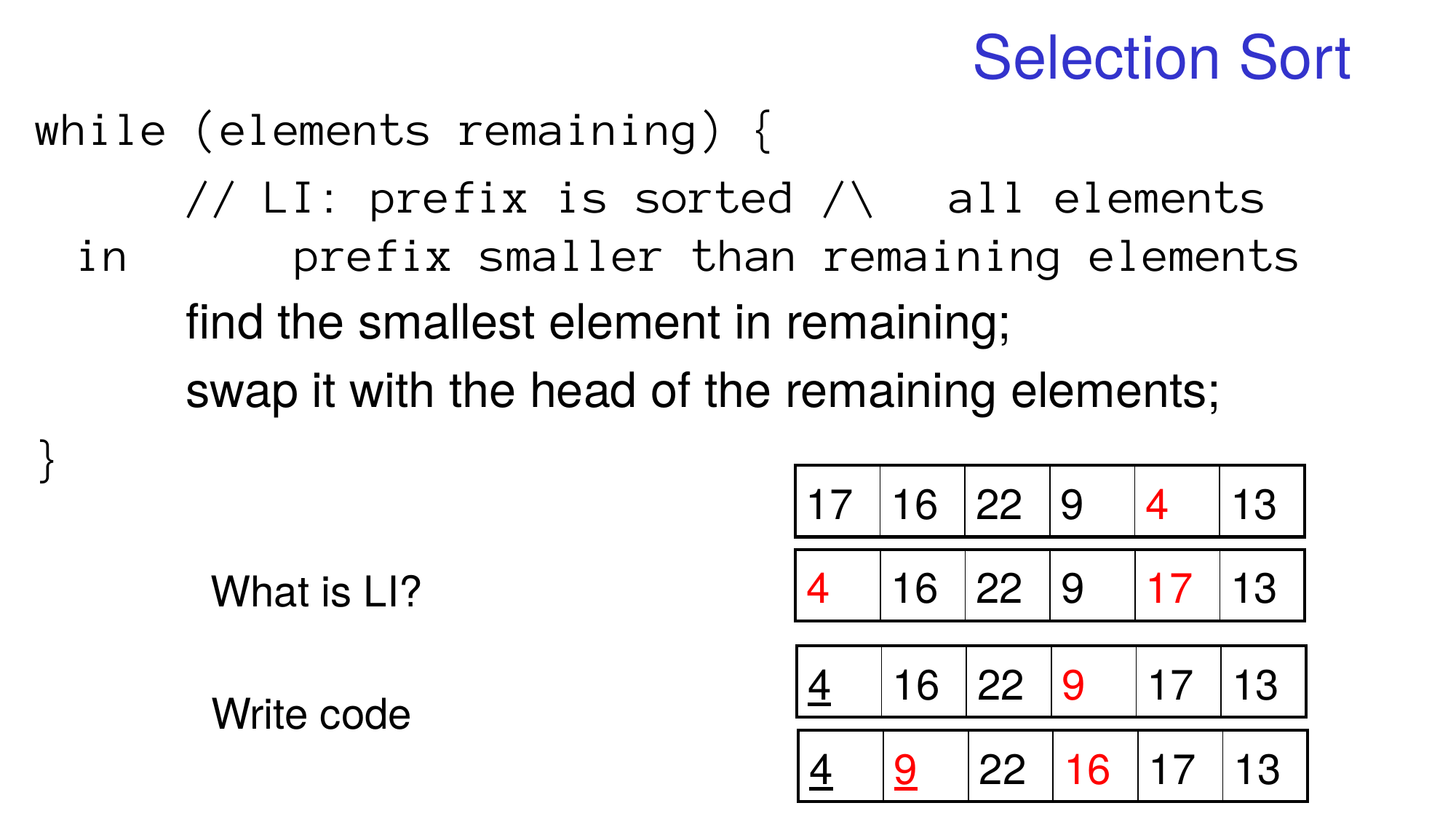

# Selection Sort
while (elements remaining) {
		// LI: prefix is sorted /\	all elements in 		prefix smaller than remaining elements
		find the smallest element in remaining;
		swap it with the head of the remaining elements;
}
| 17 | 16 | 22 | 9 | 4 | 13 |
| --- | --- | --- | --- | --- | --- |
| 4 | 16 | 22 | 9 | 17 | 13 |
| --- | --- | --- | --- | --- | --- |
What is LI?
| 4 | 16 | 22 | 9 | 17 | 13 |
| --- | --- | --- | --- | --- | --- |
Write code
| 4 | 9 | 22 | 16 | 17 | 13 |
| --- | --- | --- | --- | --- | --- |